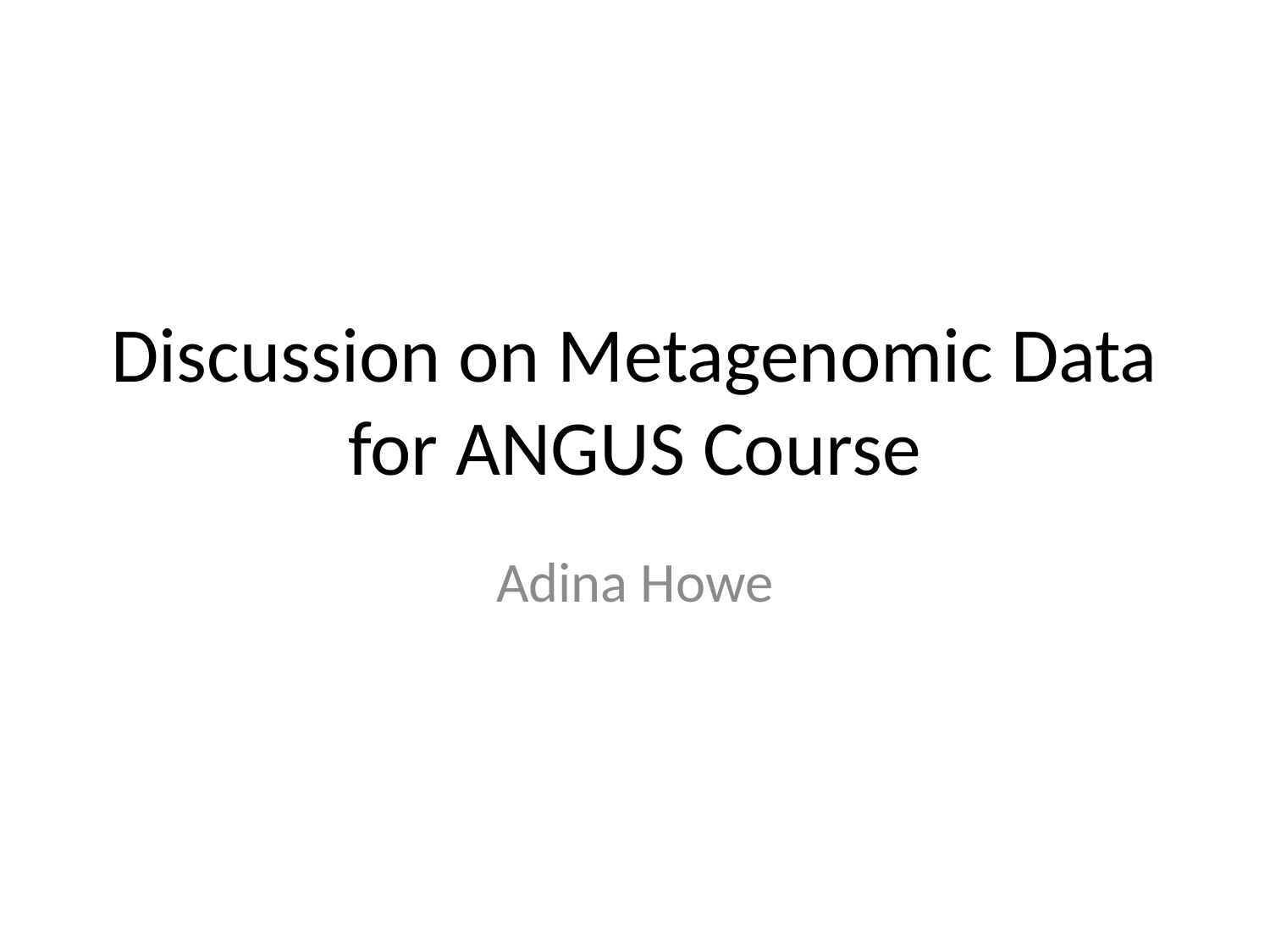

# Discussion on Metagenomic Data for ANGUS Course
Adina Howe